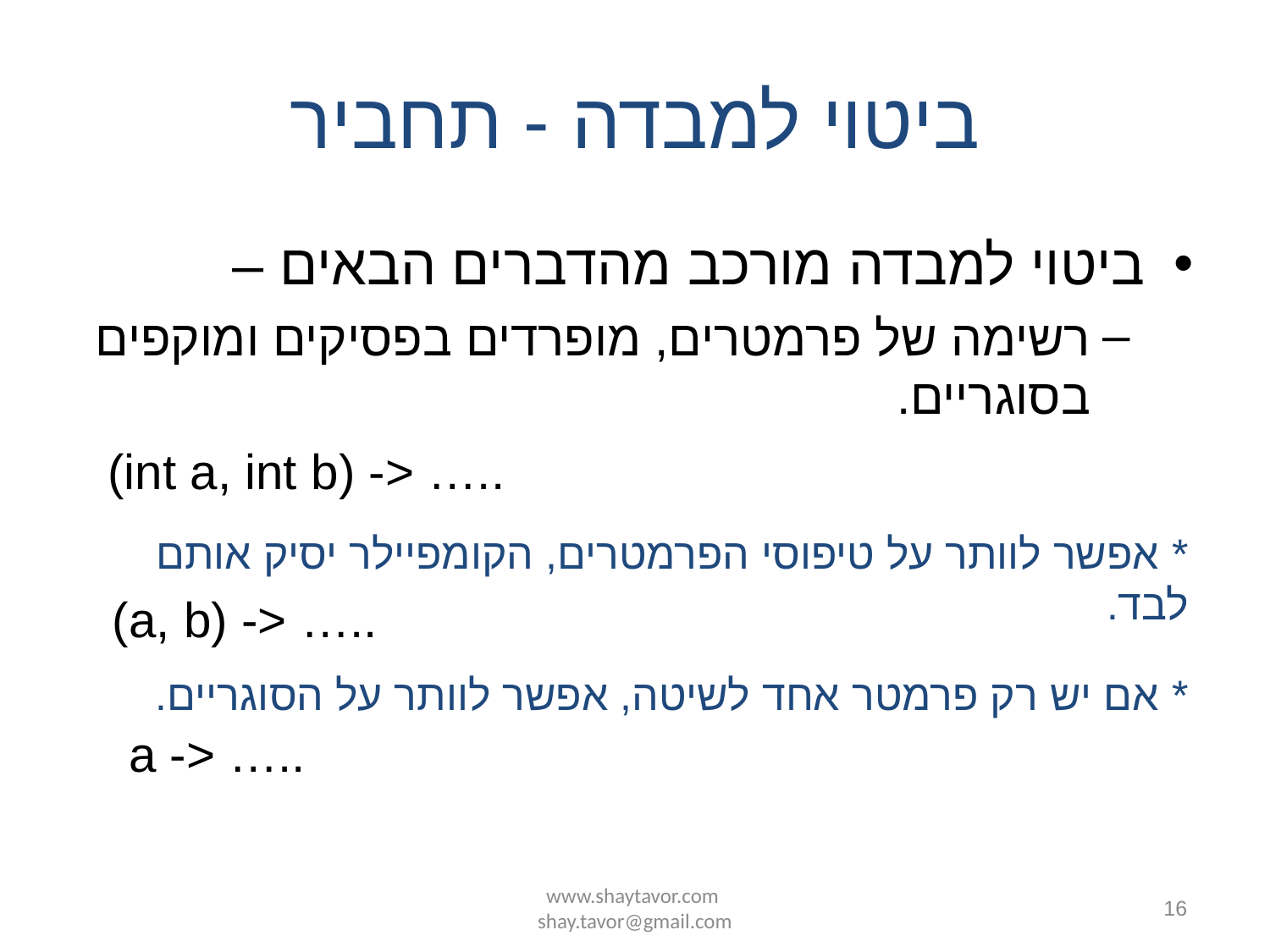

# ביטוי למבדה - תחביר
ביטוי למבדה מורכב מהדברים הבאים –
רשימה של פרמטרים, מופרדים בפסיקים ומוקפים בסוגריים.
(int a, int b) -> …..
* אפשר לוותר על טיפוסי הפרמטרים, הקומפיילר יסיק אותם לבד.
(a, b) -> …..
* אם יש רק פרמטר אחד לשיטה, אפשר לוותר על הסוגריים.
a -> …..
www.shaytavor.com  shay.tavor@gmail.com
16